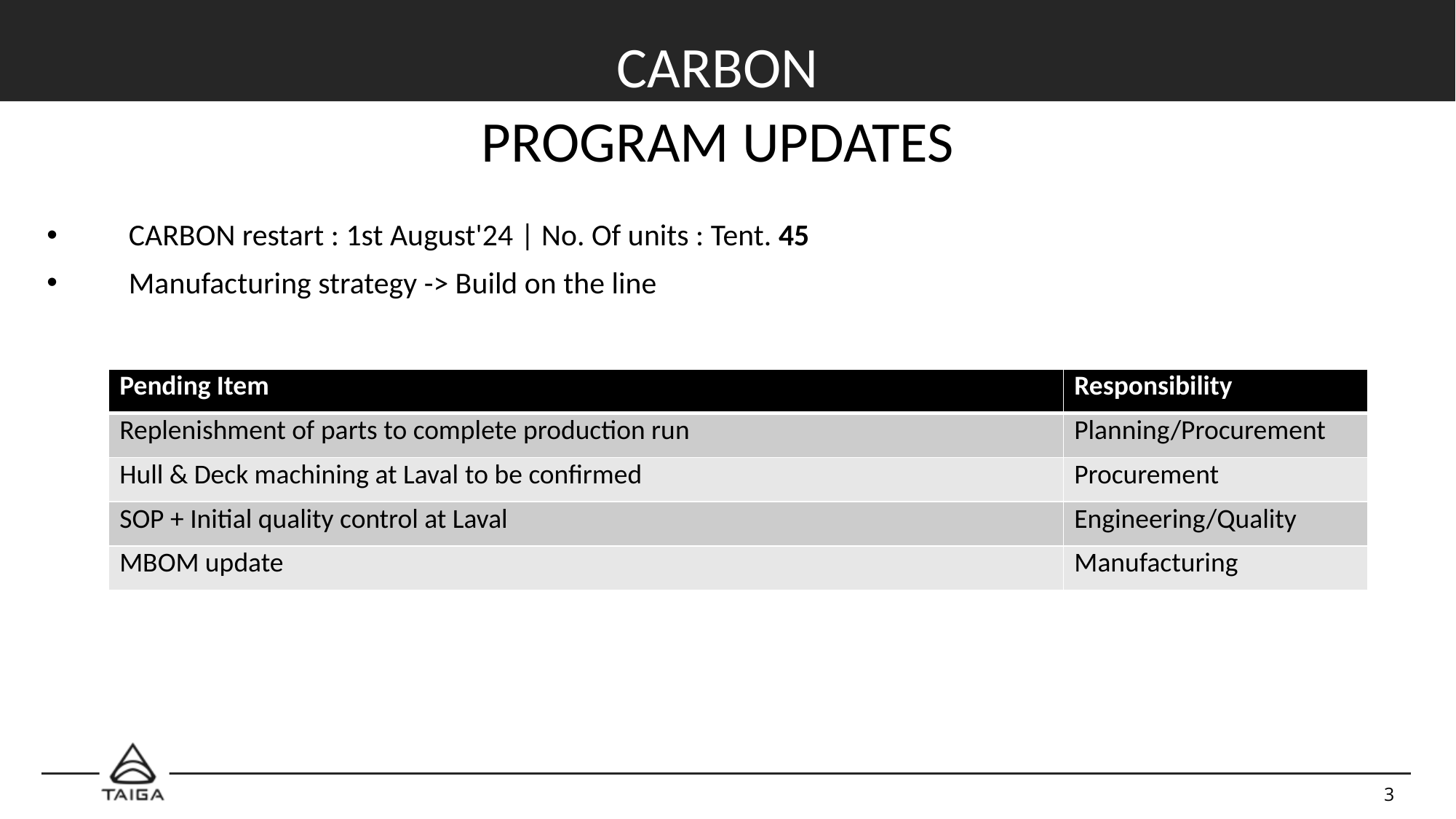

CARBON
PROGRAM UPDATES
CARBON restart : 1st August'24 | No. Of units : Tent. 45
Manufacturing strategy -> Build on the line

| Pending Item | Responsibility |
| --- | --- |
| Replenishment of parts to complete production run | Planning/Procurement |
| Hull & Deck machining at Laval to be confirmed | Procurement |
| SOP + Initial quality control at Laval | Engineering/Quality |
| MBOM update | Manufacturing |
3